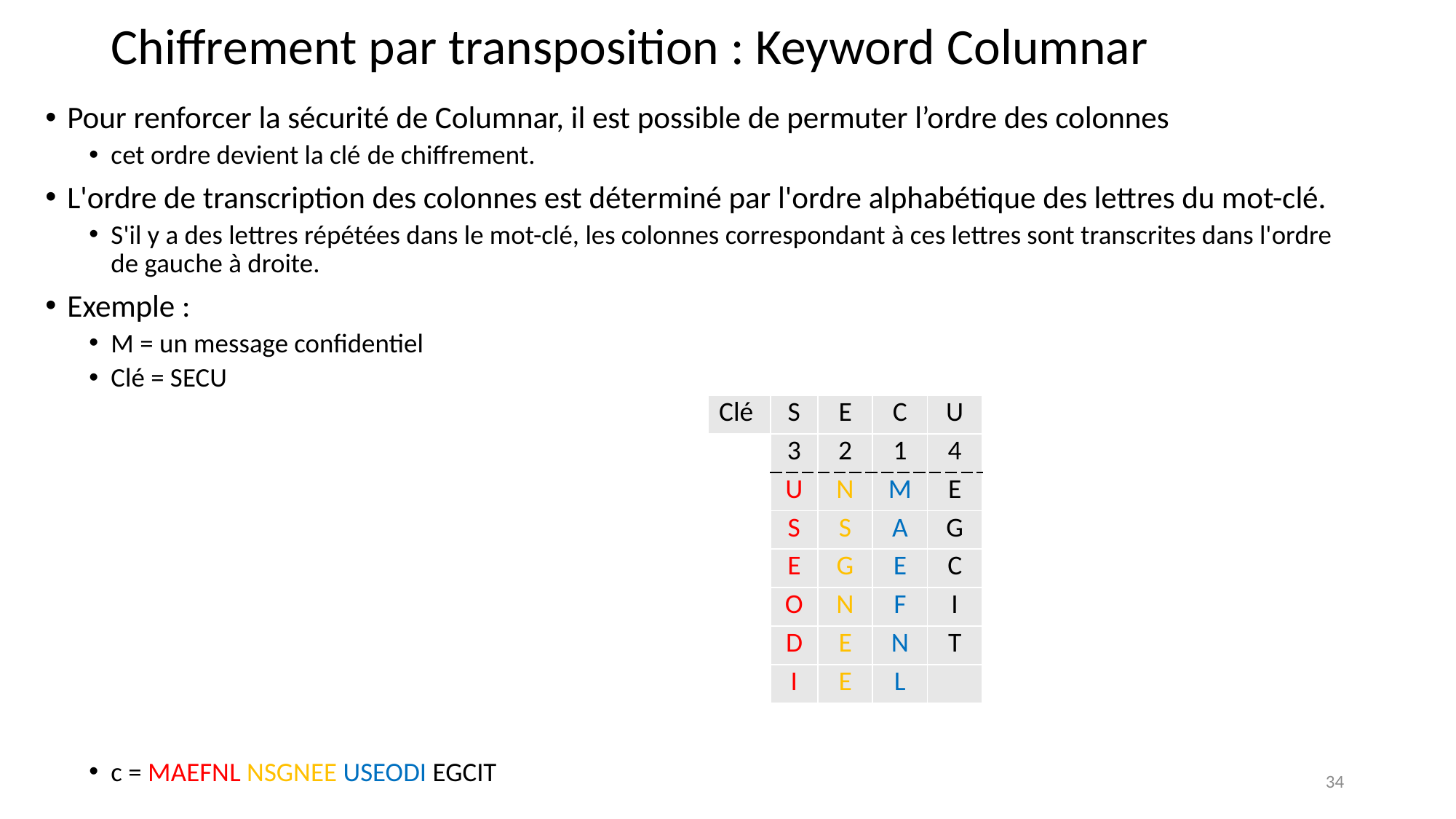

# Chiffrement par transposition : Keyword Columnar
Pour renforcer la sécurité de Columnar, il est possible de permuter l’ordre des colonnes
cet ordre devient la clé de chiffrement.
L'ordre de transcription des colonnes est déterminé par l'ordre alphabétique des lettres du mot-clé.
S'il y a des lettres répétées dans le mot-clé, les colonnes correspondant à ces lettres sont transcrites dans l'ordre de gauche à droite.
Exemple :
M = un message confidentiel
Clé = SECU

c = MAEFNL NSGNEE USEODI EGCIT

| Clé | S | E | C | U |
| --- | --- | --- | --- | --- |
|  | 3 | 2 | 1 | 4 |
|  | U | N | M | E |
|  | S | S | A | G |
|  | E | G | E | C |
|  | O | N | F | I |
|  | D | E | N | T |
|  | I | E | L |  |
34